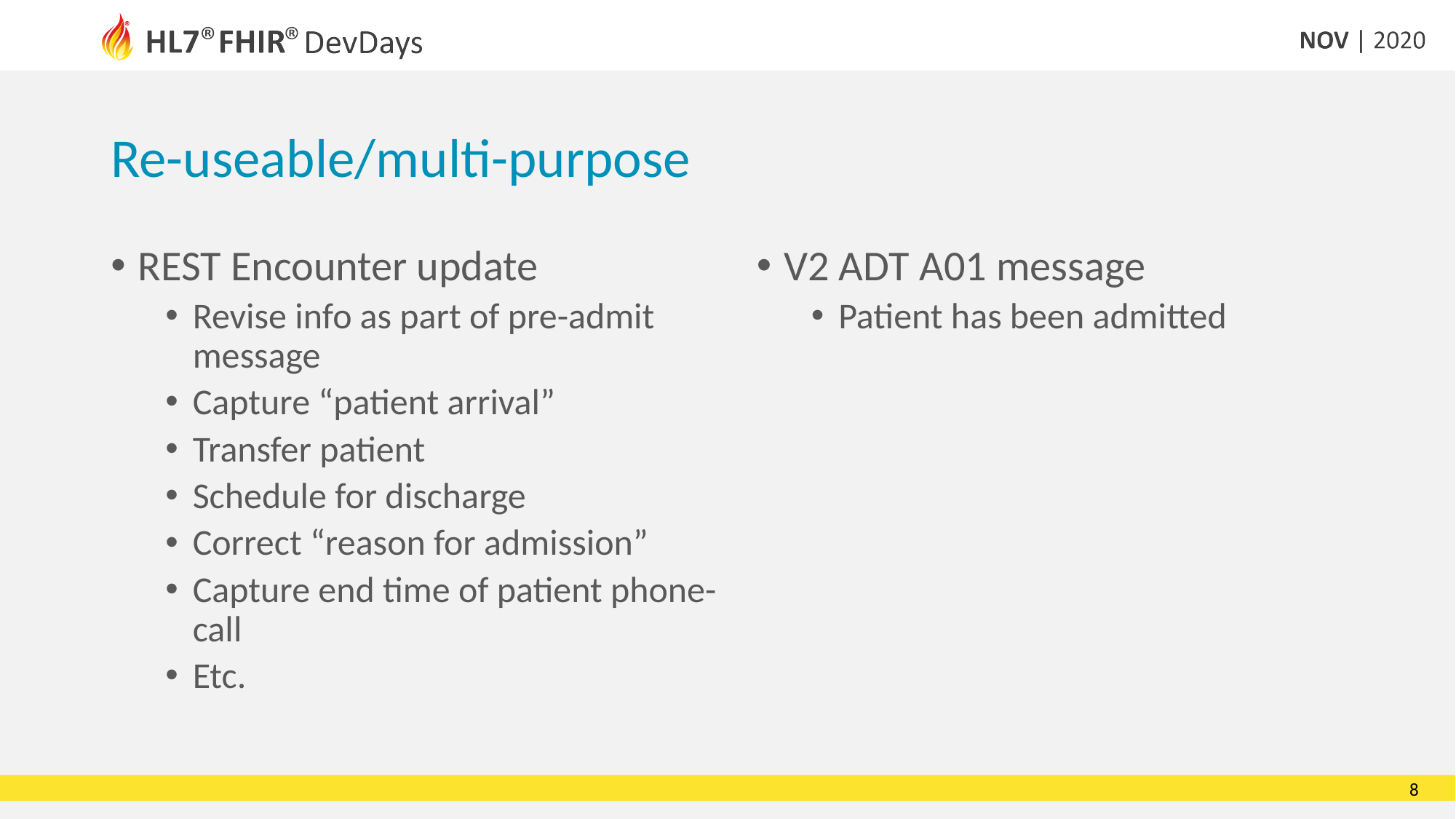

# Re-useable/multi-purpose
V2 ADT A01 message
Patient has been admitted

REST Encounter update
Revise info as part of pre-admit message
Capture “patient arrival”
Transfer patient
Schedule for discharge
Correct “reason for admission”
Capture end time of patient phone-call
Etc.